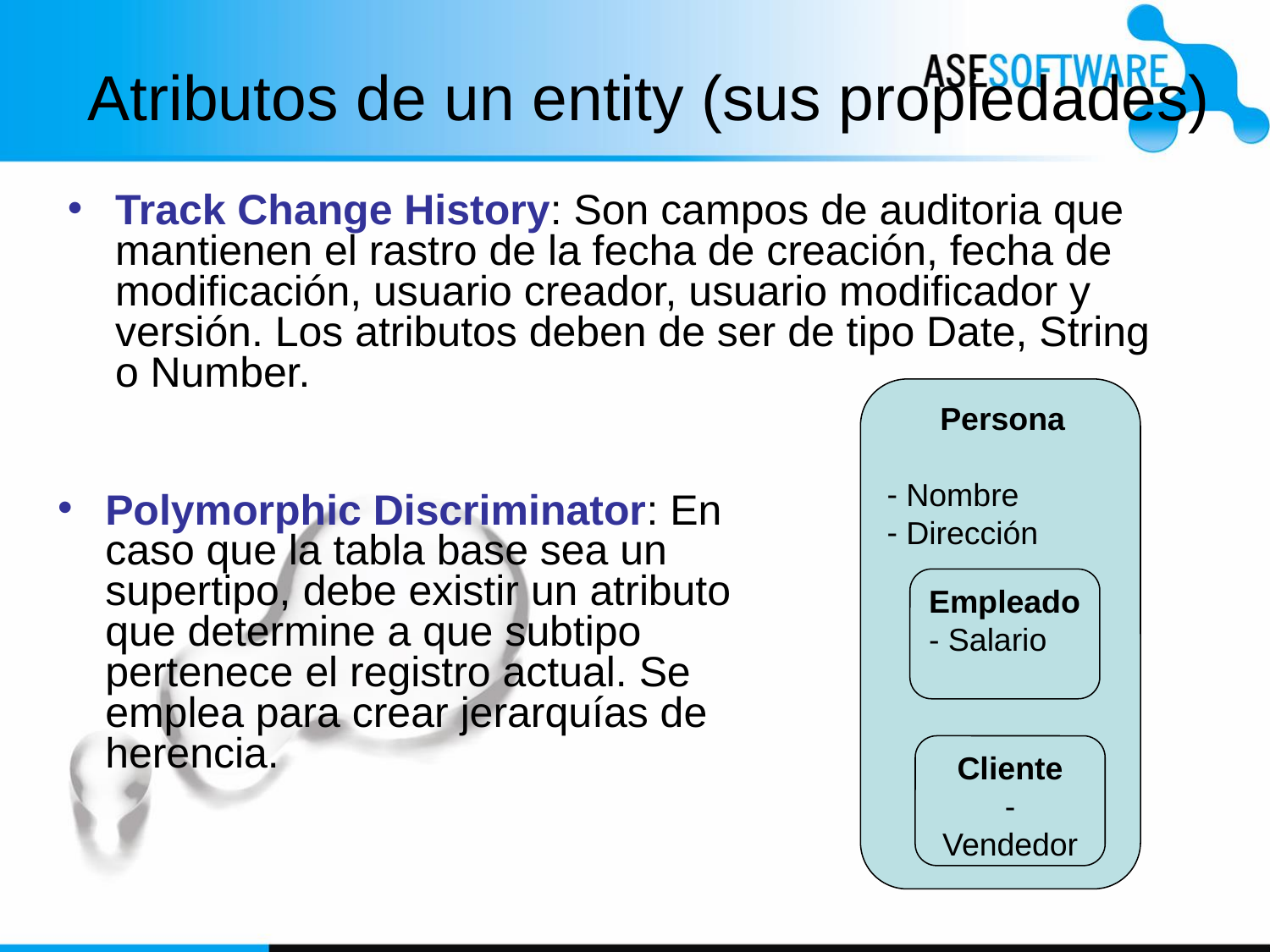

# Atributos de un entity (sus propiedades)
Track Change History: Son campos de auditoria que mantienen el rastro de la fecha de creación, fecha de modificación, usuario creador, usuario modificador y versión. Los atributos deben de ser de tipo Date, String o Number.
      Persona

 Nombre
 Dirección
Empleado
- Salario
Cliente
- Vendedor
Polymorphic Discriminator: En caso que la tabla base sea un supertipo, debe existir un atributo que determine a que subtipo pertenece el registro actual. Se emplea para crear jerarquías de herencia.